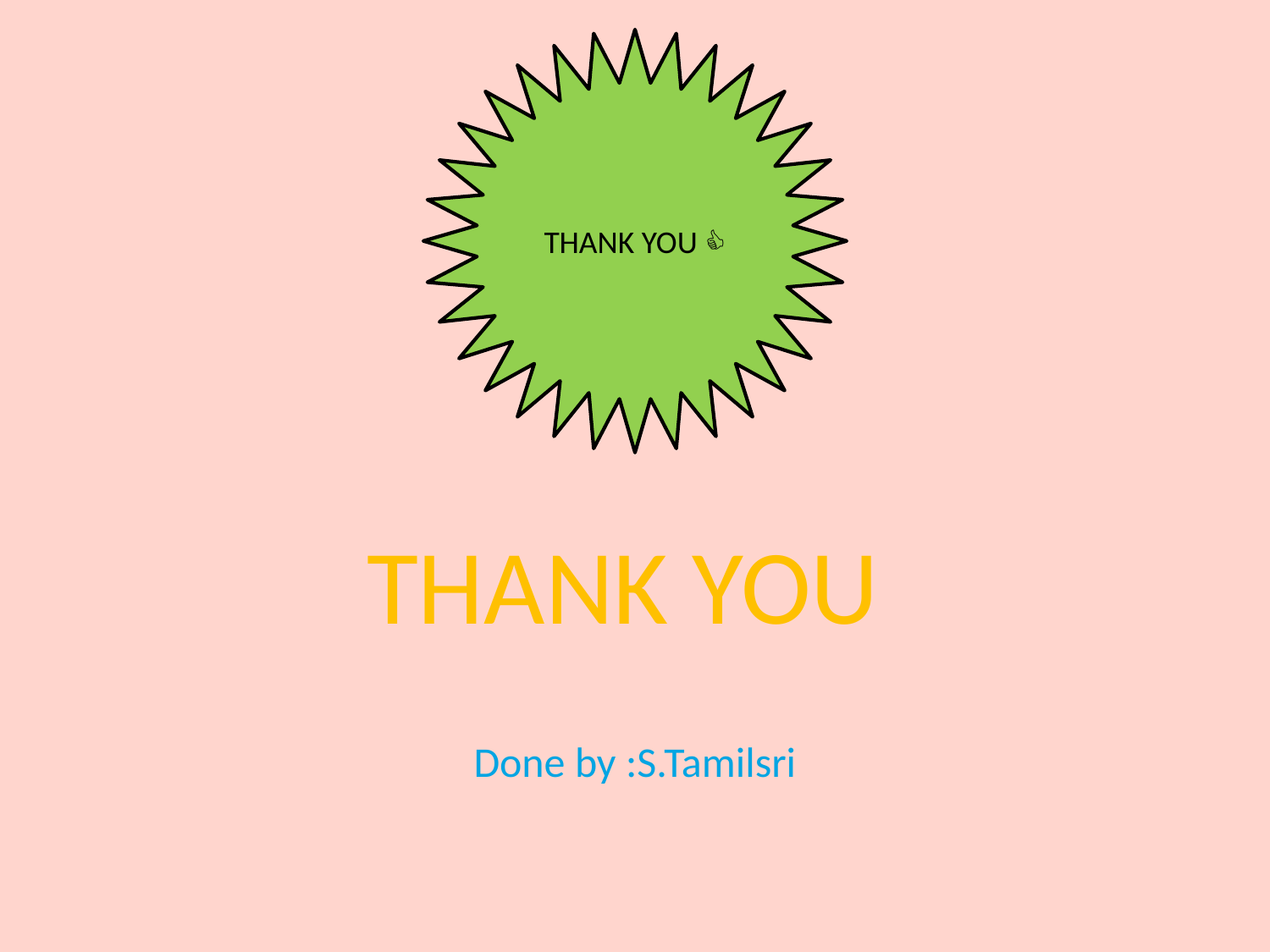

THANK YOU 👍
# THANK YOU
Done by :S.Tamilsri